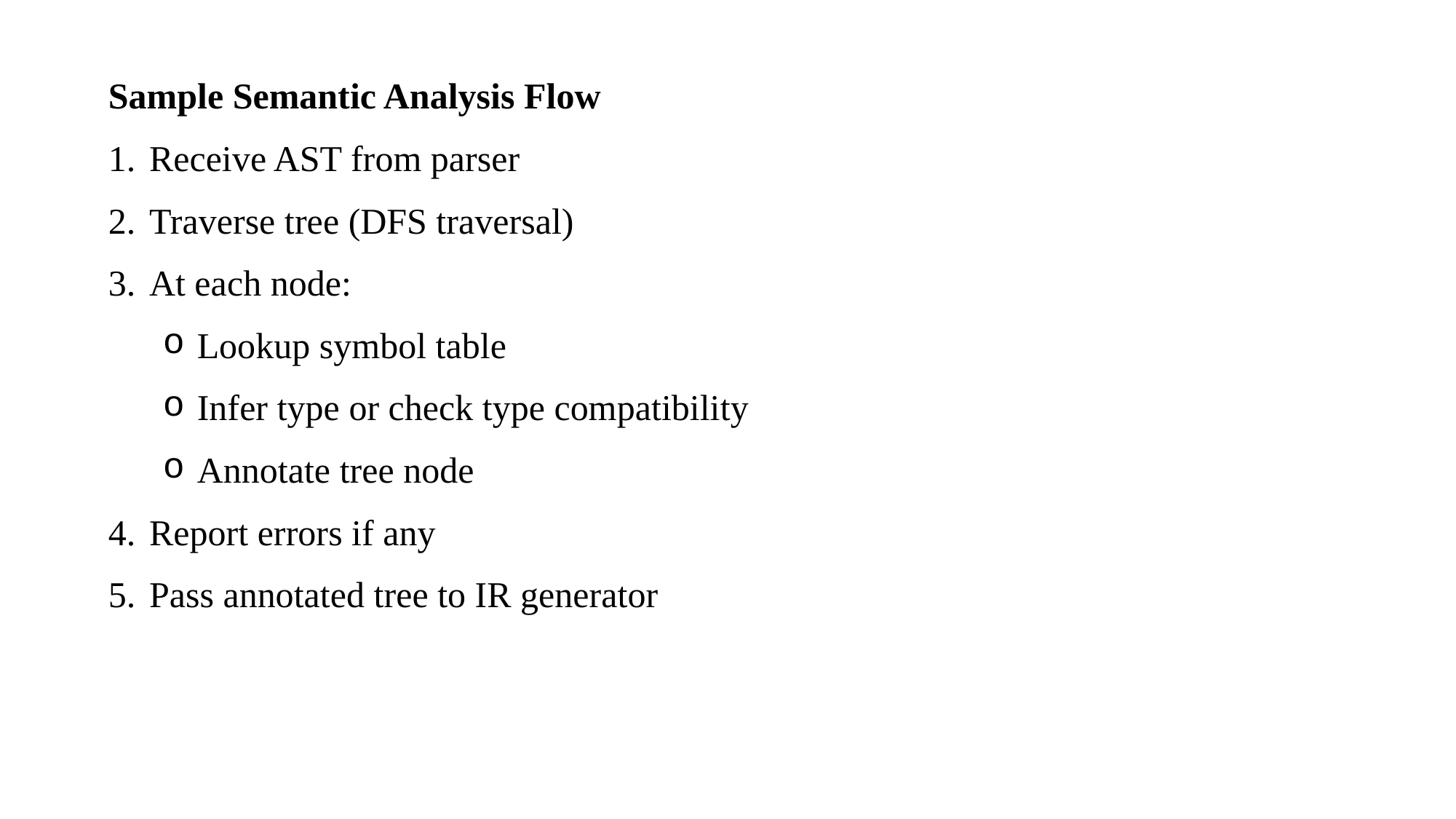

Sample Semantic Analysis Flow
Receive AST from parser
Traverse tree (DFS traversal)
At each node:
Lookup symbol table
Infer type or check type compatibility
Annotate tree node
Report errors if any
Pass annotated tree to IR generator